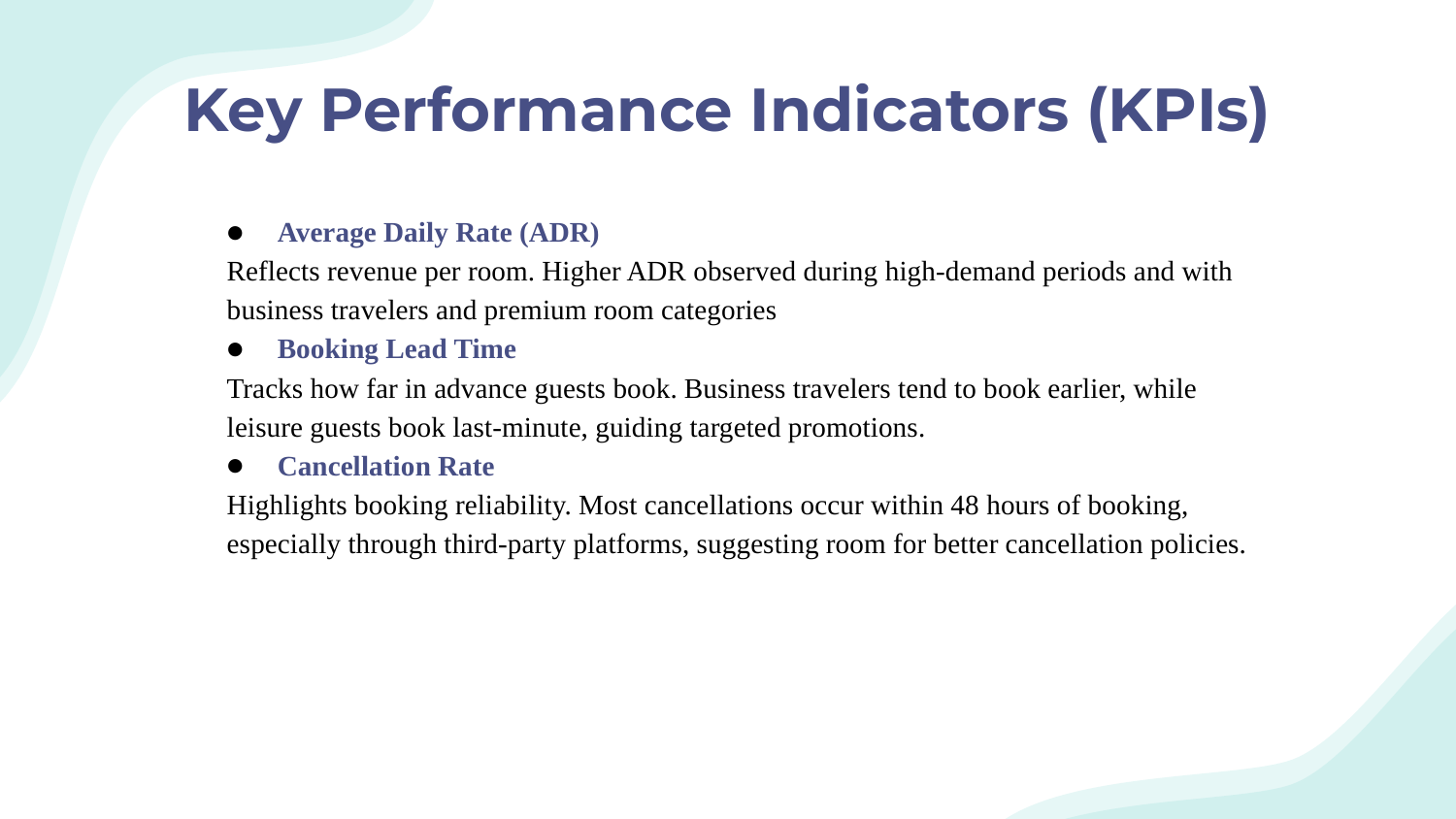

# Key Performance Indicators (KPIs)
Average Daily Rate (ADR)
Reflects revenue per room. Higher ADR observed during high-demand periods and with business travelers and premium room categories
Booking Lead Time
Tracks how far in advance guests book. Business travelers tend to book earlier, while leisure guests book last-minute, guiding targeted promotions.
Cancellation Rate
Highlights booking reliability. Most cancellations occur within 48 hours of booking, especially through third-party platforms, suggesting room for better cancellation policies.